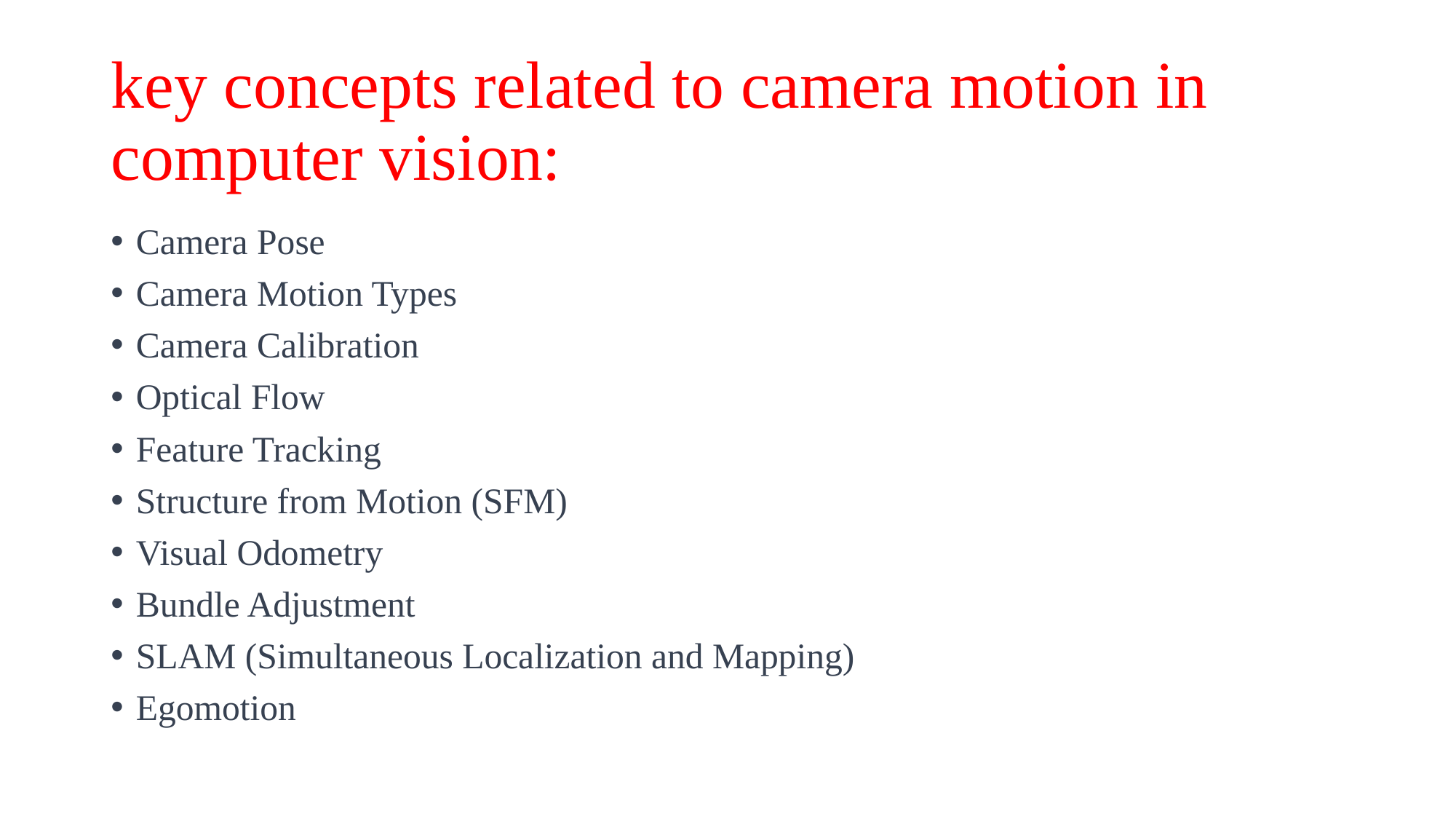

# key concepts related to camera motion in computer vision:
Camera Pose
Camera Motion Types
Camera Calibration
Optical Flow
Feature Tracking
Structure from Motion (SFM)
Visual Odometry
Bundle Adjustment
SLAM (Simultaneous Localization and Mapping)
Egomotion